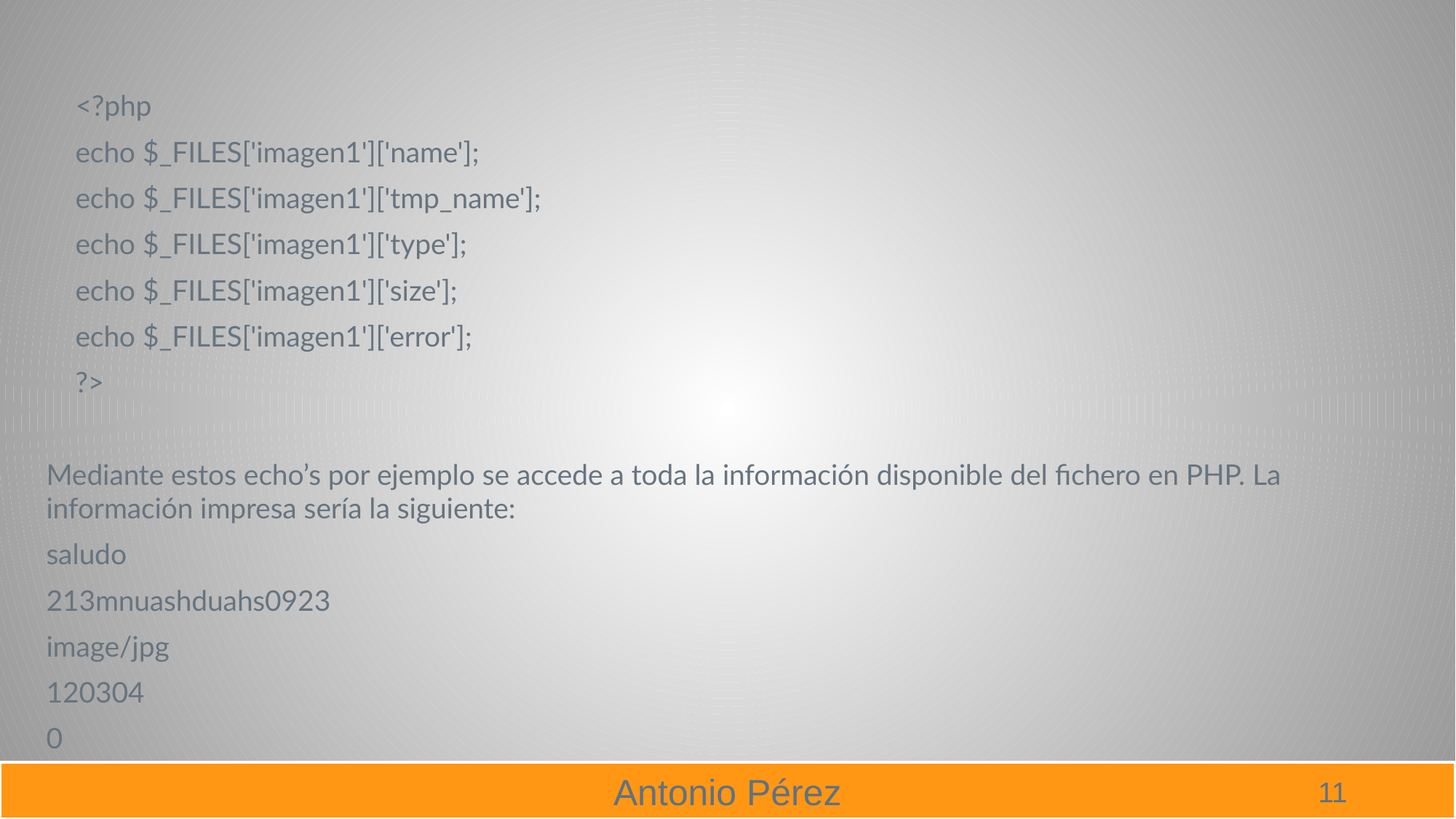

<?php
    echo $_FILES['imagen1']['name'];
    echo $_FILES['imagen1']['tmp_name'];
    echo $_FILES['imagen1']['type'];
    echo $_FILES['imagen1']['size'];
    echo $_FILES['imagen1']['error'];
    ?>

Mediante estos echo’s por ejemplo se accede a toda la información disponible del fichero en PHP. La información impresa sería la siguiente:
saludo
213mnuashduahs0923
image/jpg
120304
0

11